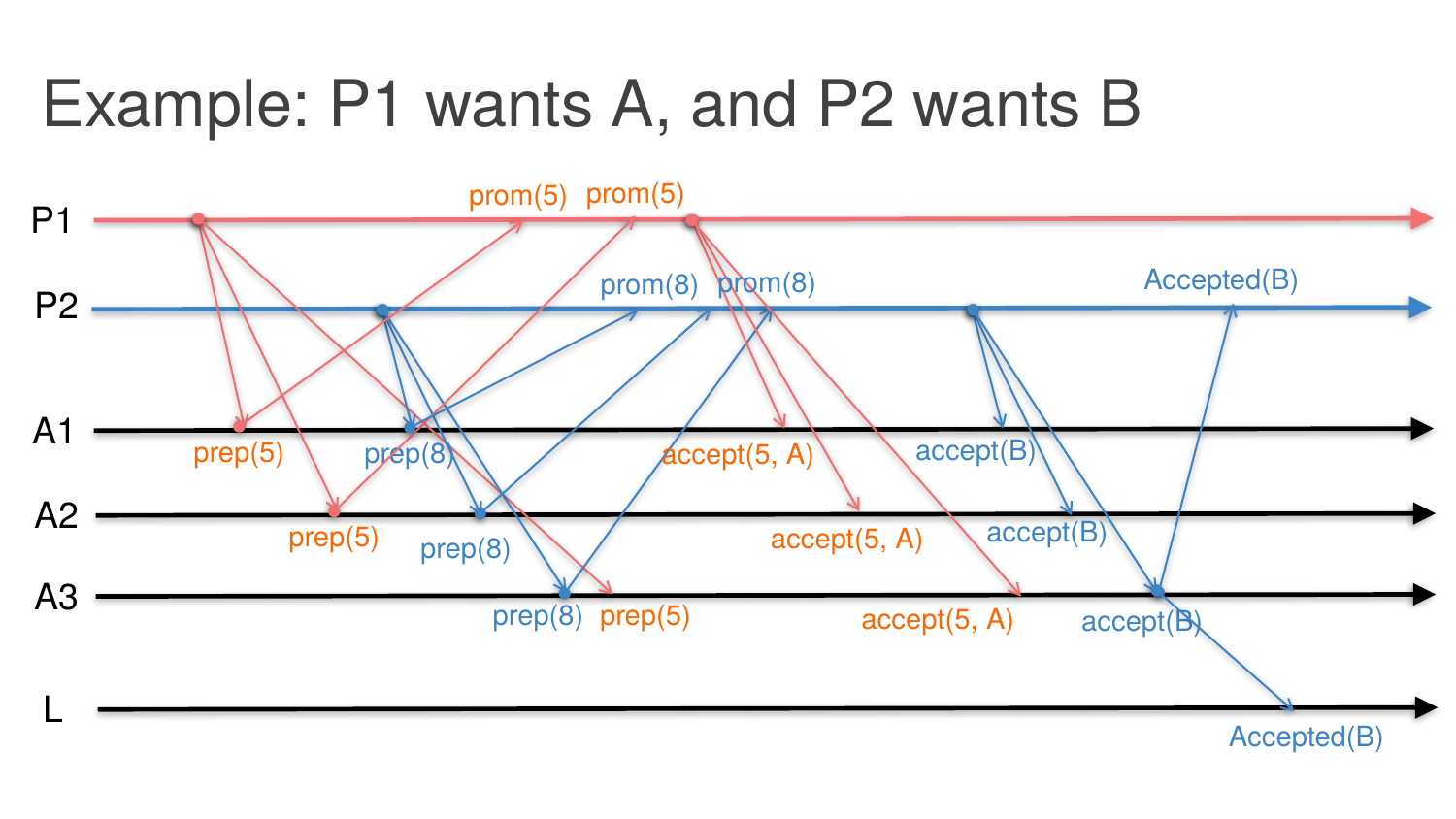

# Example: P1 wants A, and P2 wants B
prom(5)
prom(5)
P1
Accepted(B)
prom(8)
prom(8)
P2
A1
accept(B)
prep(5)
prep(8)
accept(5, A)
A2
accept(B)
prep(5)
accept(5, A)
prep(8)
A3
prep(8)
prep(5)
accept(5, A)
accept(B)
L
Accepted(B)